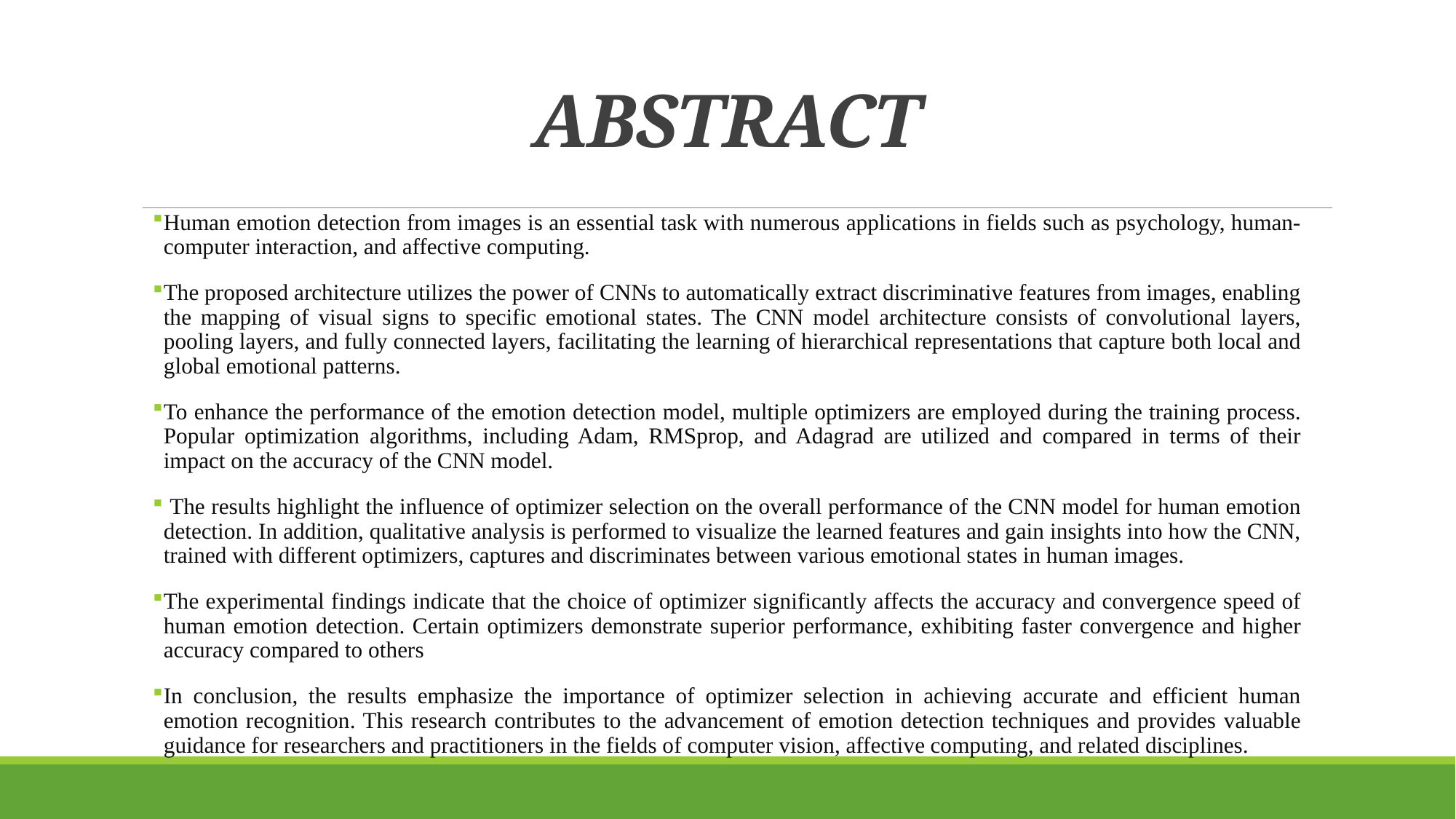

# ABSTRACT
Human emotion detection from images is an essential task with numerous applications in fields such as psychology, human-computer interaction, and affective computing.
The proposed architecture utilizes the power of CNNs to automatically extract discriminative features from images, enabling the mapping of visual signs to specific emotional states. The CNN model architecture consists of convolutional layers, pooling layers, and fully connected layers, facilitating the learning of hierarchical representations that capture both local and global emotional patterns.
To enhance the performance of the emotion detection model, multiple optimizers are employed during the training process. Popular optimization algorithms, including Adam, RMSprop, and Adagrad are utilized and compared in terms of their impact on the accuracy of the CNN model.
 The results highlight the influence of optimizer selection on the overall performance of the CNN model for human emotion detection. In addition, qualitative analysis is performed to visualize the learned features and gain insights into how the CNN, trained with different optimizers, captures and discriminates between various emotional states in human images.
The experimental findings indicate that the choice of optimizer significantly affects the accuracy and convergence speed of human emotion detection. Certain optimizers demonstrate superior performance, exhibiting faster convergence and higher accuracy compared to others
In conclusion, the results emphasize the importance of optimizer selection in achieving accurate and efficient human emotion recognition. This research contributes to the advancement of emotion detection techniques and provides valuable guidance for researchers and practitioners in the fields of computer vision, affective computing, and related disciplines.